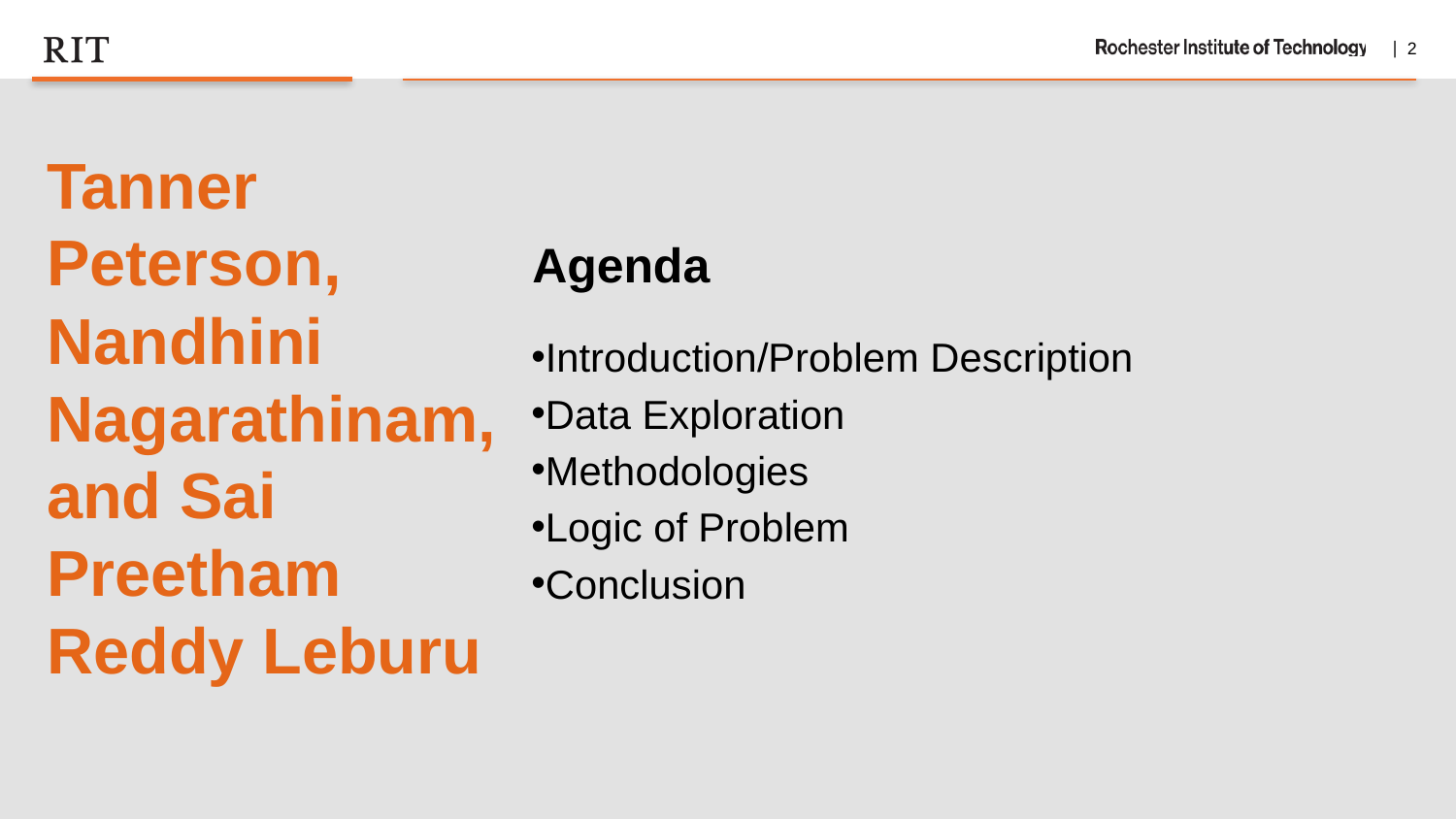

Tanner Peterson, Nandhini Nagarathinam, and Sai Preetham Reddy Leburu
Agenda
Introduction/Problem Description
Data Exploration
Methodologies
Logic of Problem
Conclusion